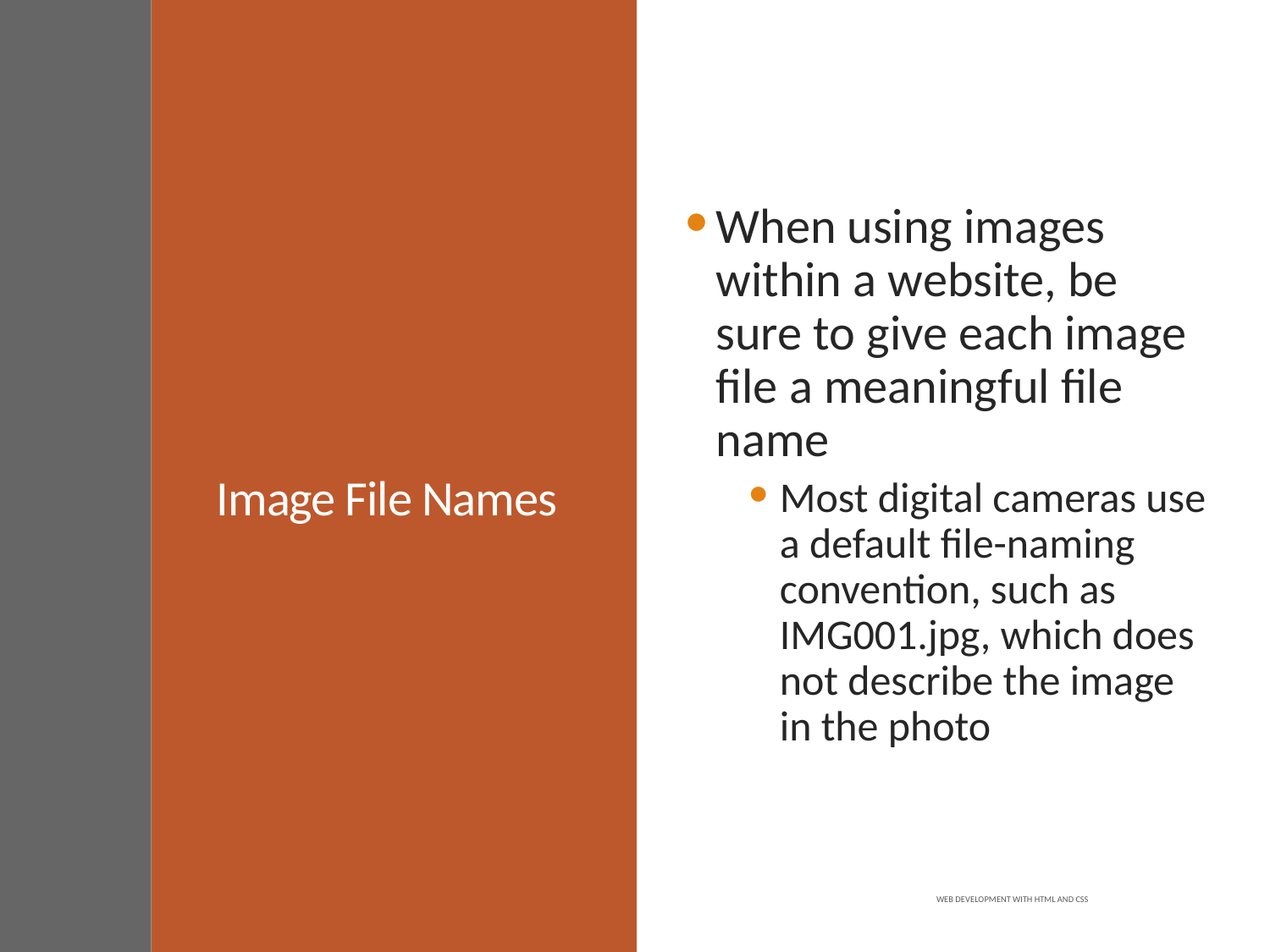

# Image File Names
When using images within a website, be sure to give each image file a meaningful file name
Most digital cameras use a default file-naming convention, such as IMG001.jpg, which does not describe the image in the photo
Web Development with HTML and CSS